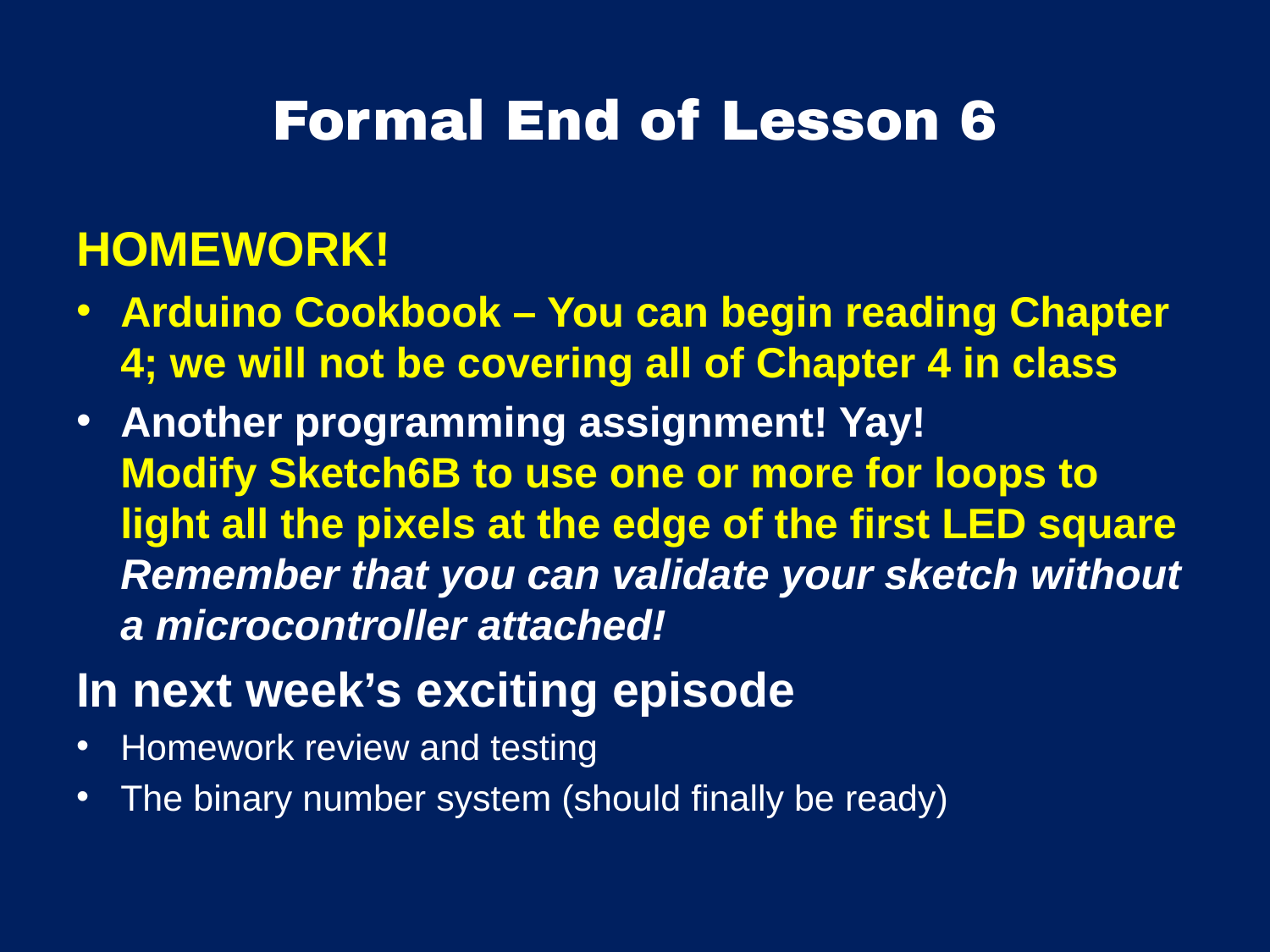

# Formal End of Lesson 6
HOMEWORK!
Arduino Cookbook – You can begin reading Chapter 4; we will not be covering all of Chapter 4 in class
Another programming assignment! Yay!
Modify Sketch6B to use one or more for loops to light all the pixels at the edge of the first LED square
Remember that you can validate your sketch without a microcontroller attached!
In next week’s exciting episode
Homework review and testing
The binary number system (should finally be ready)